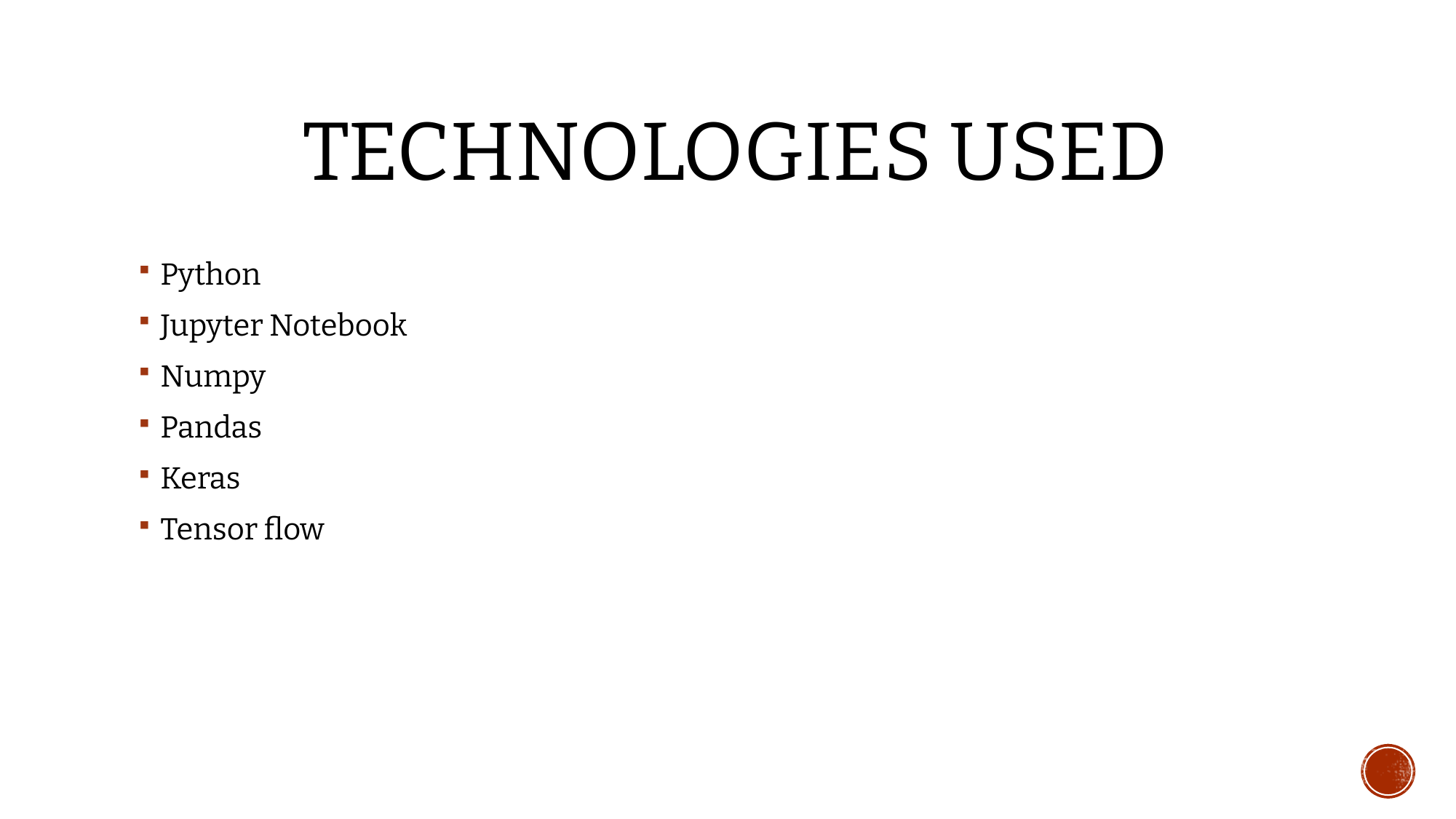

# Technologies used
Python
Jupyter Notebook
Numpy
Pandas
Keras
Tensor flow